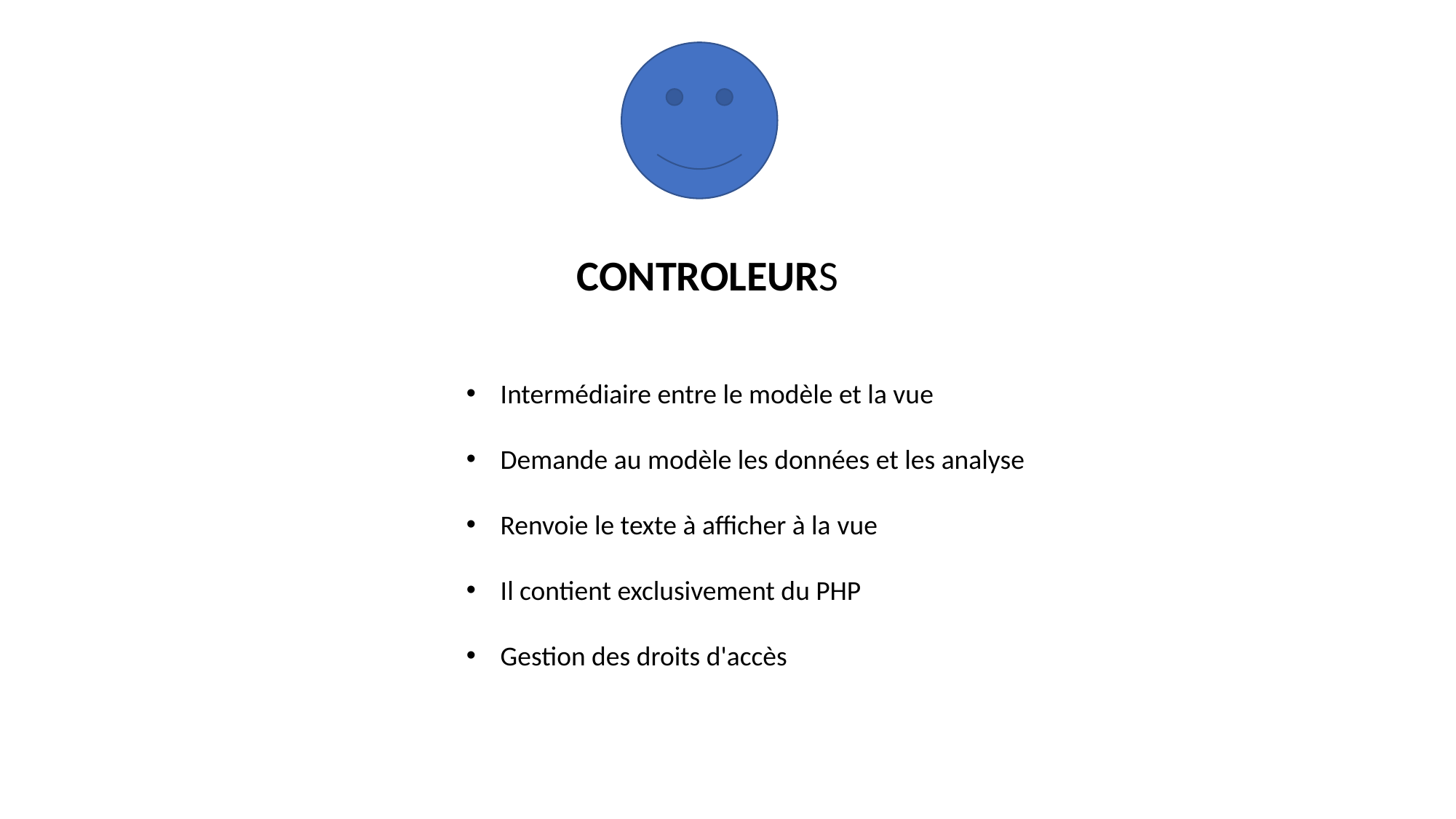

CONTROLEURS
Intermédiaire entre le modèle et la vue

Demande au modèle les données et les analyse

Renvoie le texte à afficher à la vue

Il contient exclusivement du PHP

Gestion des droits d'accès